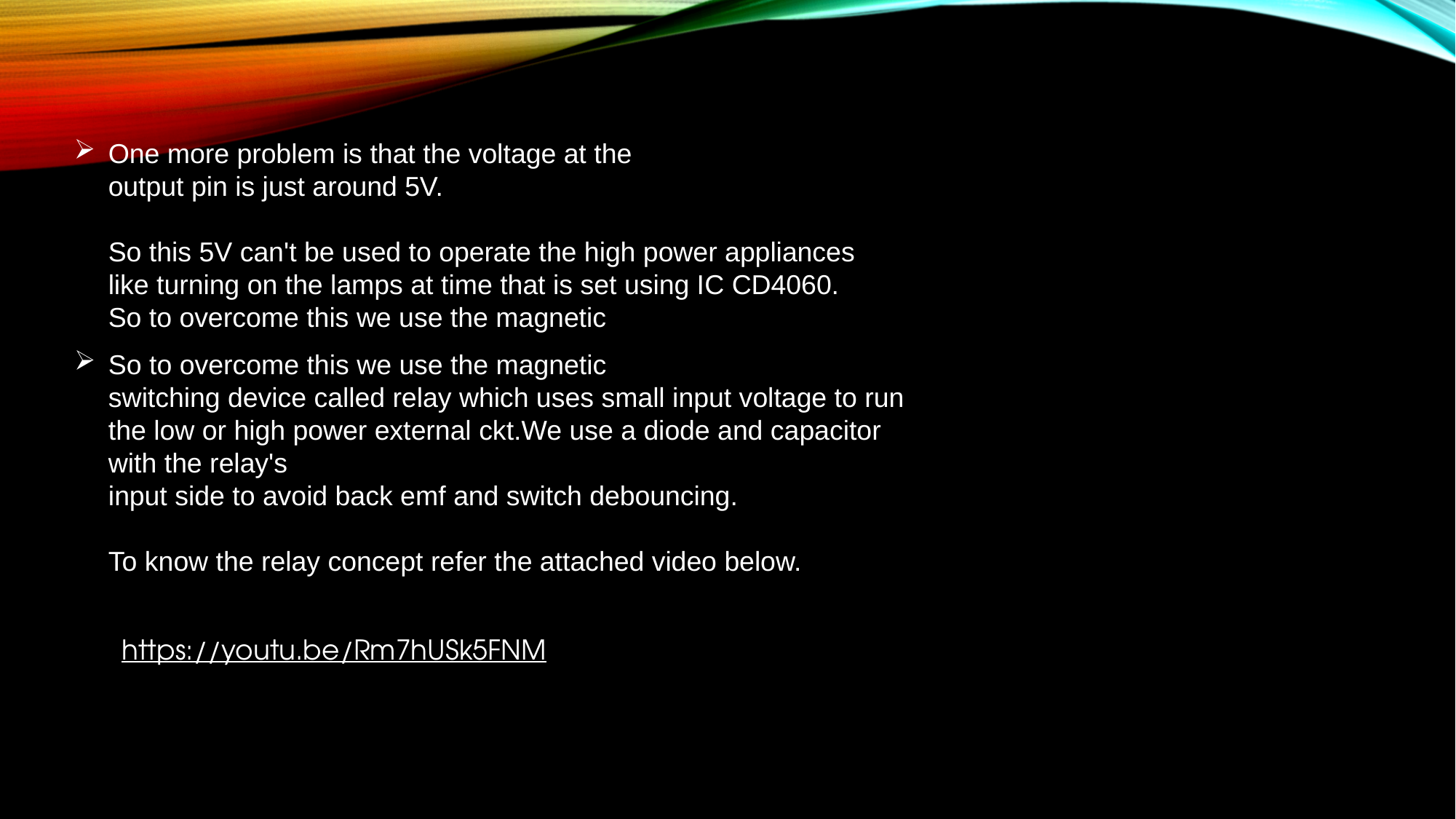

One more problem is that the voltage at the
output pin is just around 5V.
So this 5V can't be used to operate the high power appliances like turning on the lamps at time that is set using IC CD4060. So to overcome this we use the magnetic

So to overcome this we use the magnetic
switching device called relay which uses small input voltage to run the low or high power external ckt.We use a diode and capacitor with the relay's
input side to avoid back emf and switch debouncing.
To know the relay concept refer the attached video below.
https://youtu.be/Rm7hUSk5FNM